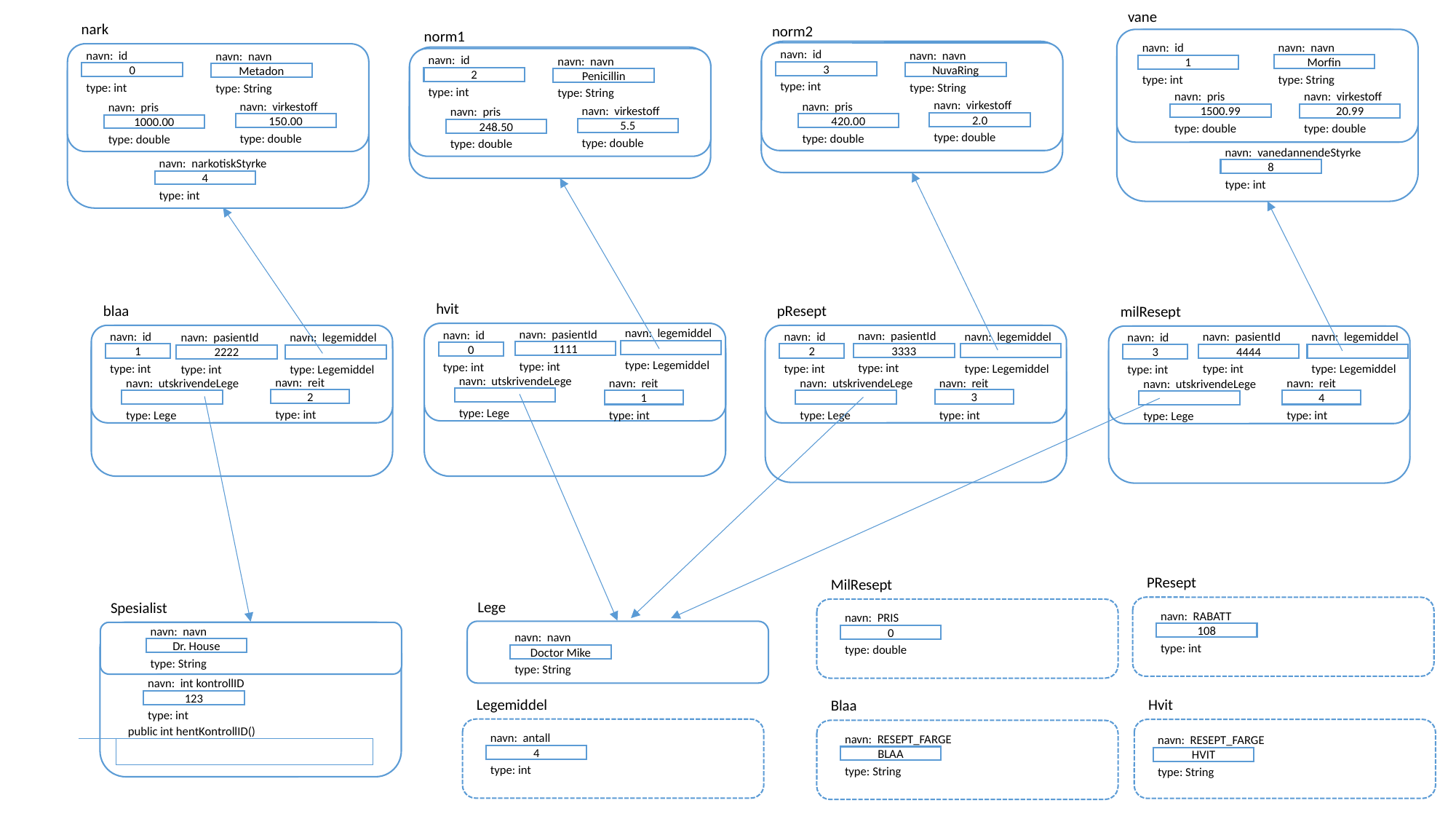

vane

nark
norm2

norm1

navn:  navn
Morfin
type: String
navn:  id
1
type: int

navn:  id
3
type: int
navn:  id
0
type: int
navn:  navn
NuvaRing
type: String

navn:  navn
Metadon
type: String

navn:  id
2
type: int
navn:  navn
Penicillin
type: String

navn:  pris
1500.99
type: double
navn:  virkestoff
20.99
type: double
navn:  virkestoff
2.0
type: double
navn:  pris
420.00
type: double
navn:  virkestoff
150.00
type: double
navn:  pris
1000.00
type: double
navn:  virkestoff
5.5
type: double
navn:  pris
248.50
type: double
navn:  vanedannendeStyrke
8
type: int
navn:  narkotiskStyrke
4
type: int
hvit
blaa

pResept

milResept

navn:  legemiddel

type: Legemiddel
navn:  pasientId
1111
type: int
navn:  id
0
type: int
navn:  pasientId
3333
type: int

navn:  legemiddel

type: Legemiddel

navn:  id
1
type: int
navn:  id
2
type: int
navn:  legemiddel

type: Legemiddel
navn:  pasientId
4444
type: int
navn:  legemiddel

type: Legemiddel
navn:  pasientId
2222
type: int
navn:  id
3
type: int

navn:  utskrivendeLege

type: Lege
navn:  reit
2
type: int
navn:  utskrivendeLege

type: Lege
navn:  utskrivendeLege

type: Lege
navn:  reit
3
type: int
navn:  reit
1
type: int
navn:  reit
4
type: int
navn:  utskrivendeLege

type: Lege
PResept

MilResept

Lege
Spesialist

navn:  RABATT
108
type: int
navn:  PRIS
0
type: double
navn:  navn
Dr. House
type: String

navn:  navn
Doctor Mike
type: String
navn:  int kontrollID
123
type: int
Legemiddel

Hvit

Blaa

public int hentKontrollID()

navn:  antall
4
type: int
navn:  RESEPT_FARGE
BLAA
type: String
navn:  RESEPT_FARGE
HVIT
type: String